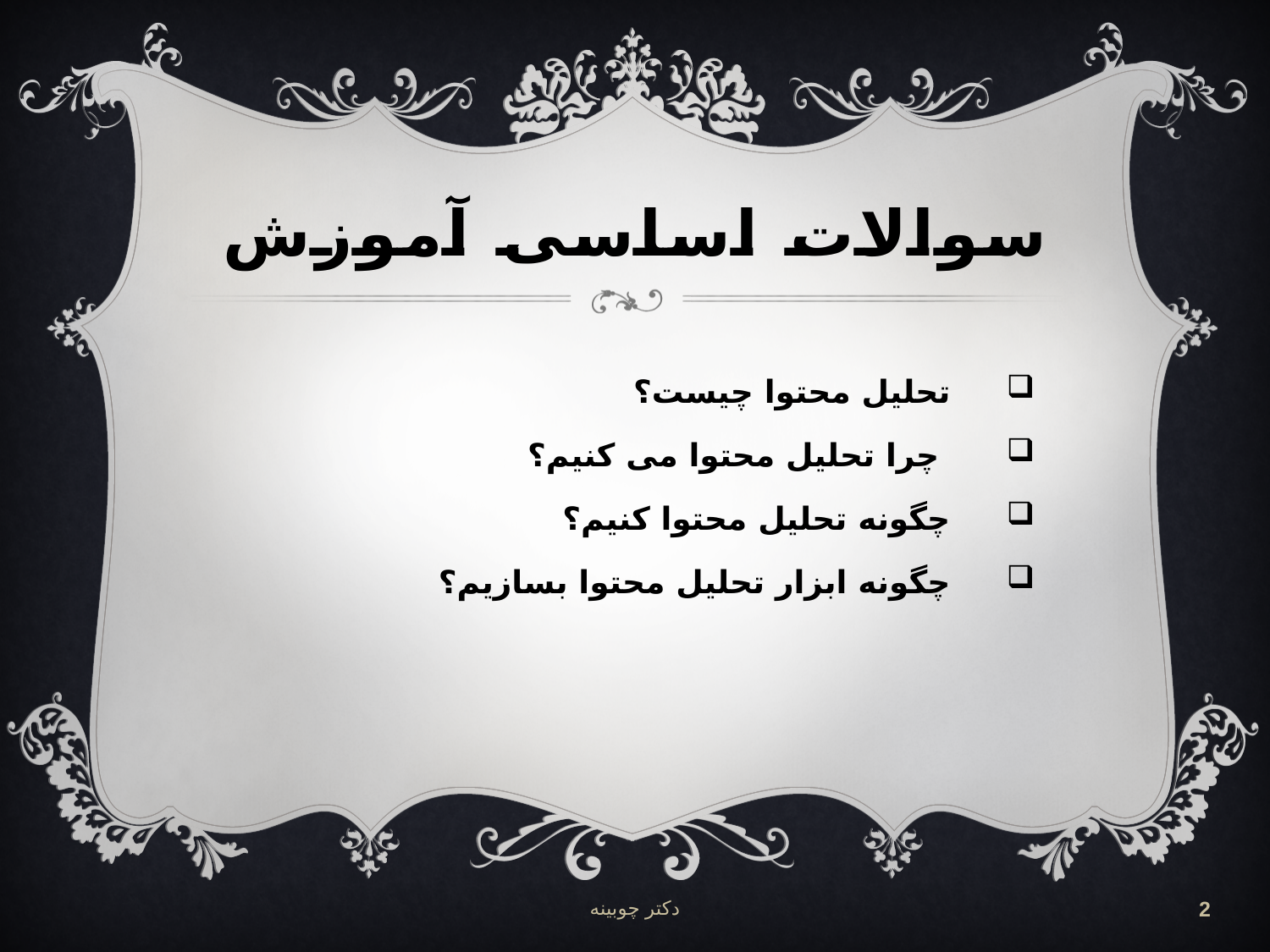

# سوالات اساسی آموزش
تحلیل محتوا چیست؟
 چرا تحلیل محتوا می کنیم؟
چگونه تحلیل محتوا کنیم؟
چگونه ابزار تحلیل محتوا بسازیم؟
دکتر چوبینه
2